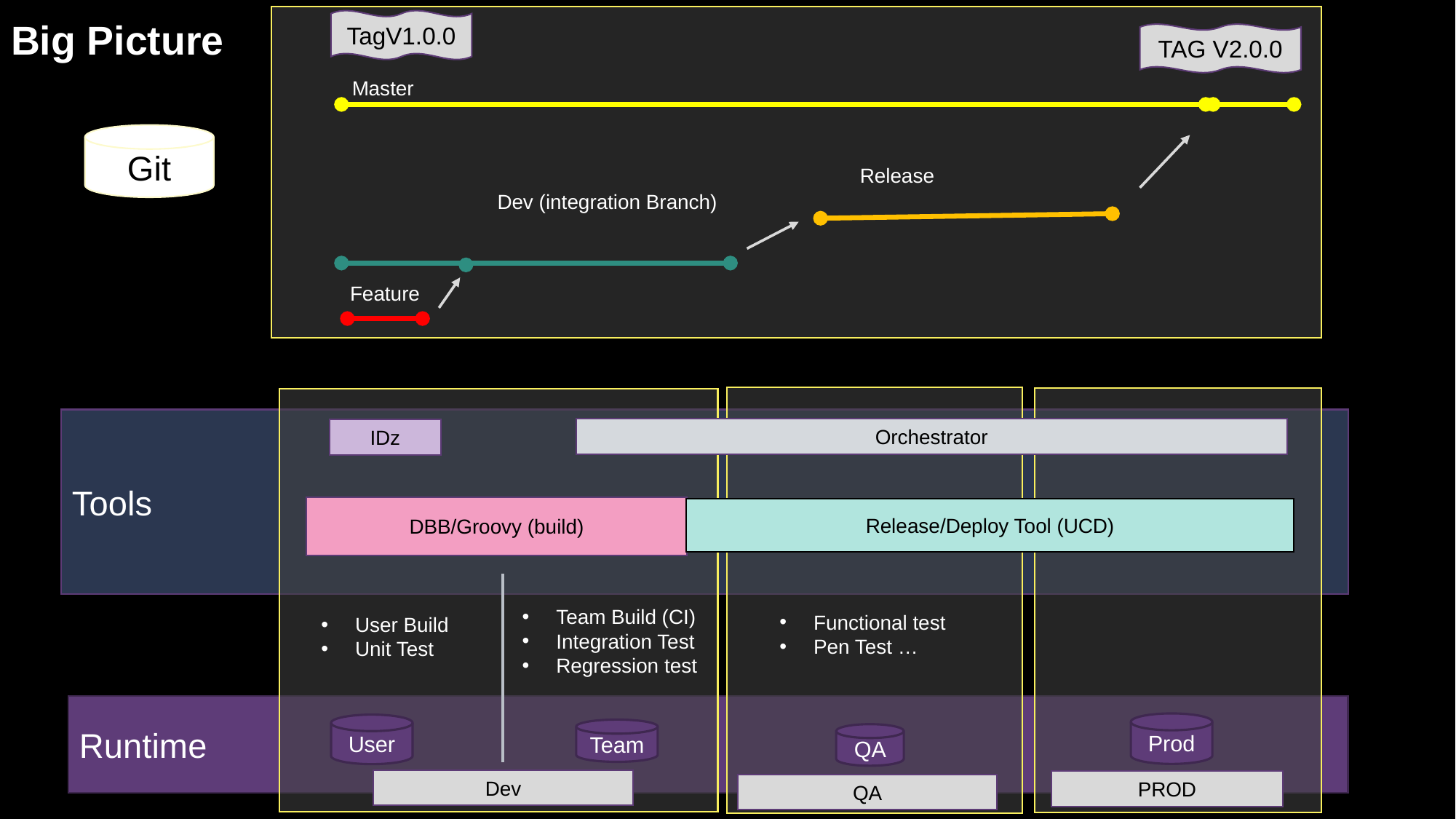

# Big Picture

TagV1.0.0
TAG V2.0.0

Prod
PROD
Master
Git
Release

Orchestrator
Release/Deploy Tool (UCD)
Functional test
Pen Test …
QA
QA
Dev (integration Branch)
Feature

Tools
IDz
DBB/Groovy (build)
User Build
Unit Test
Team Build (CI)
Integration Test
Regression test
Runtime
User
Team
Dev